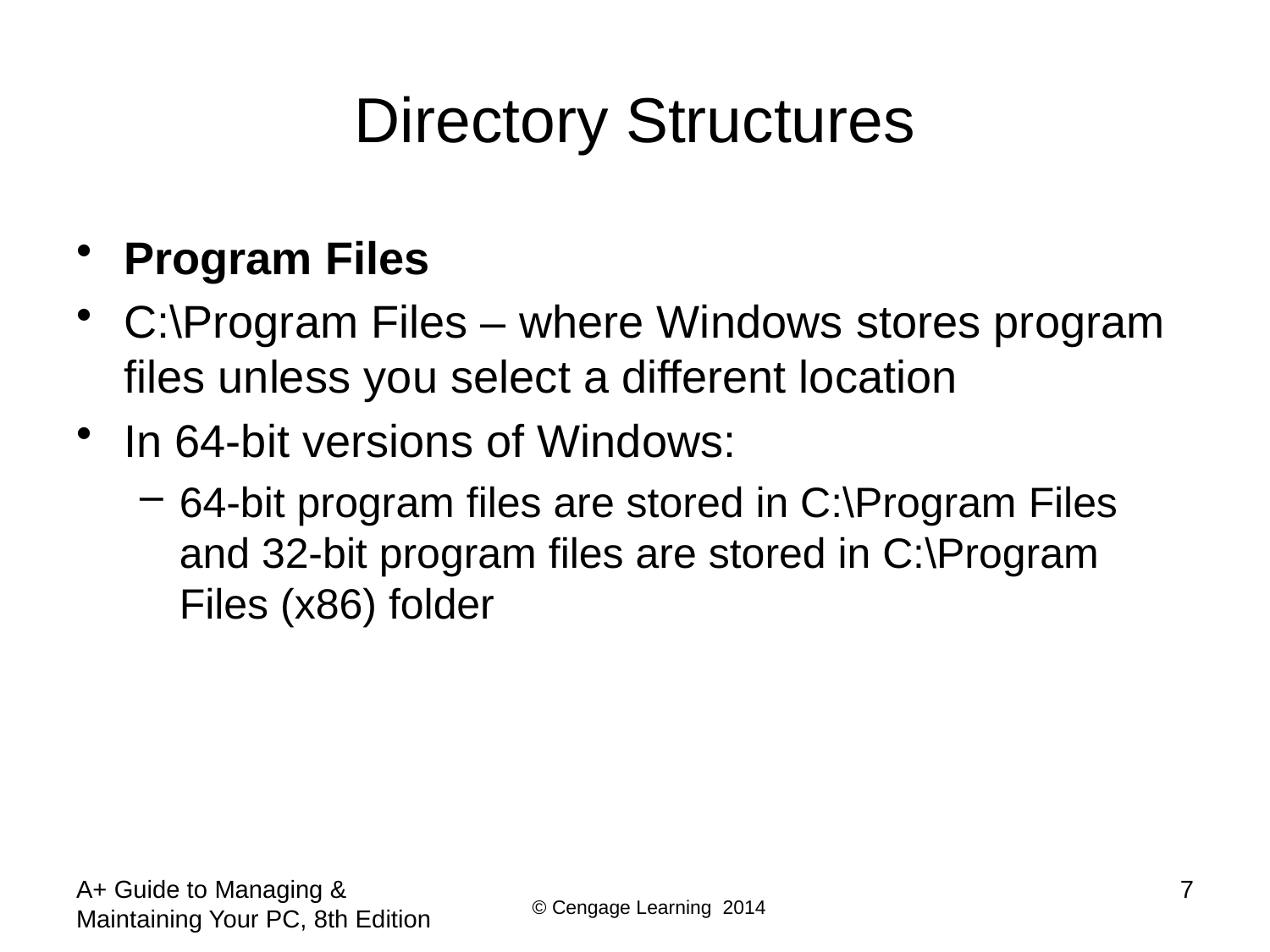

# Directory Structures
Program Files
C:\Program Files – where Windows stores program files unless you select a different location
In 64-bit versions of Windows:
64-bit program files are stored in C:\Program Files and 32-bit program files are stored in C:\Program Files (x86) folder
A+ Guide to Managing & Maintaining Your PC, 8th Edition
7